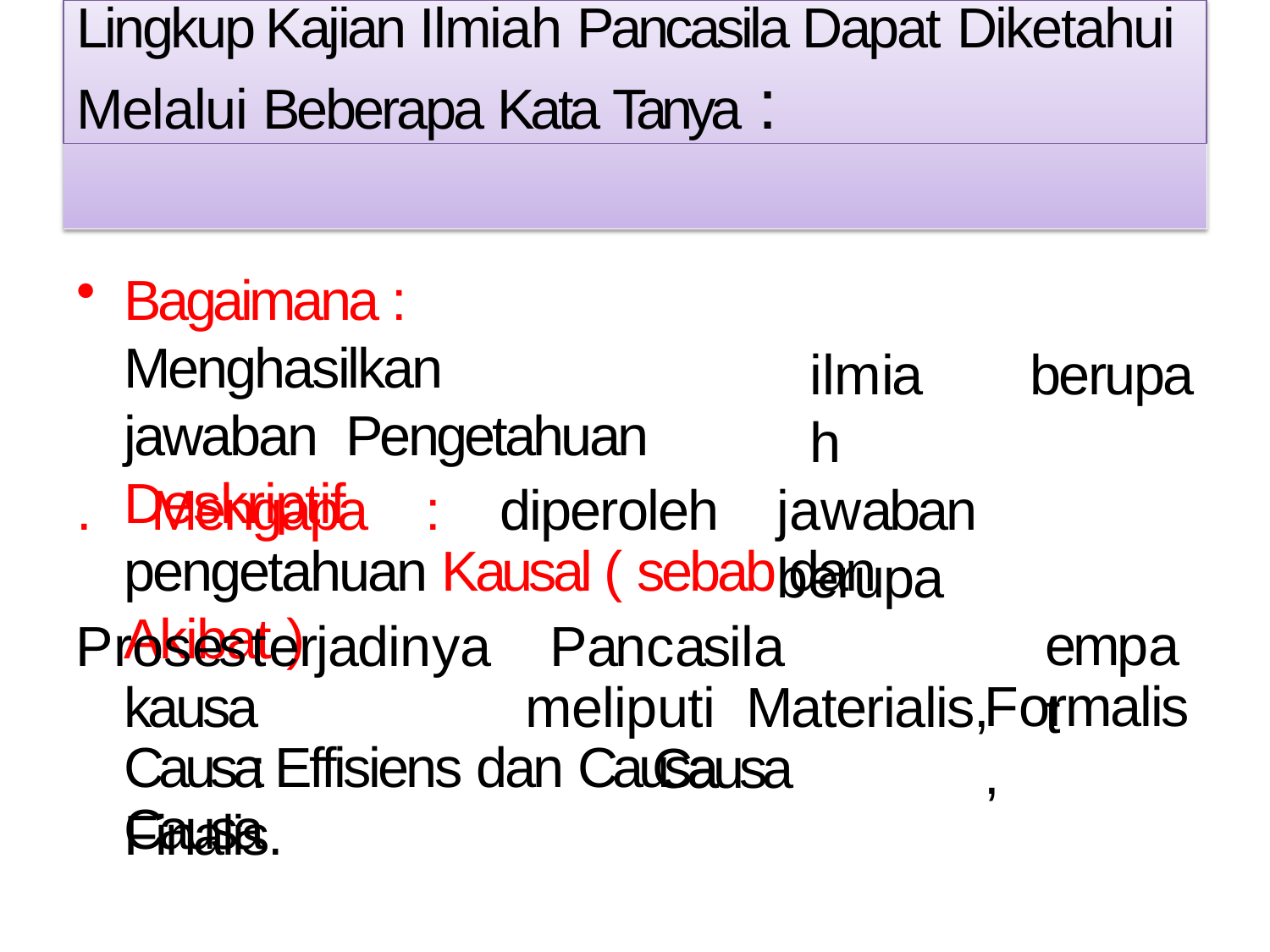

Lingkup Kajian Ilmiah Pancasila Dapat Diketahui
Melalui Beberapa Kata Tanya :
Bagaimana :  Menghasilkan	jawaban  Pengetahuan Deskriptif
ilmiah
berupa
.	Mengapa	:	diperoleh
jawaban	berupa
pengetahuan Kausal ( sebab dan Akibat )
Proses	terjadinya  kausa		:	Causa
Pancasila	meliputi  Materialis,	Causa
empat
Formalis,
Causa Effisiens dan Causa Finalis.